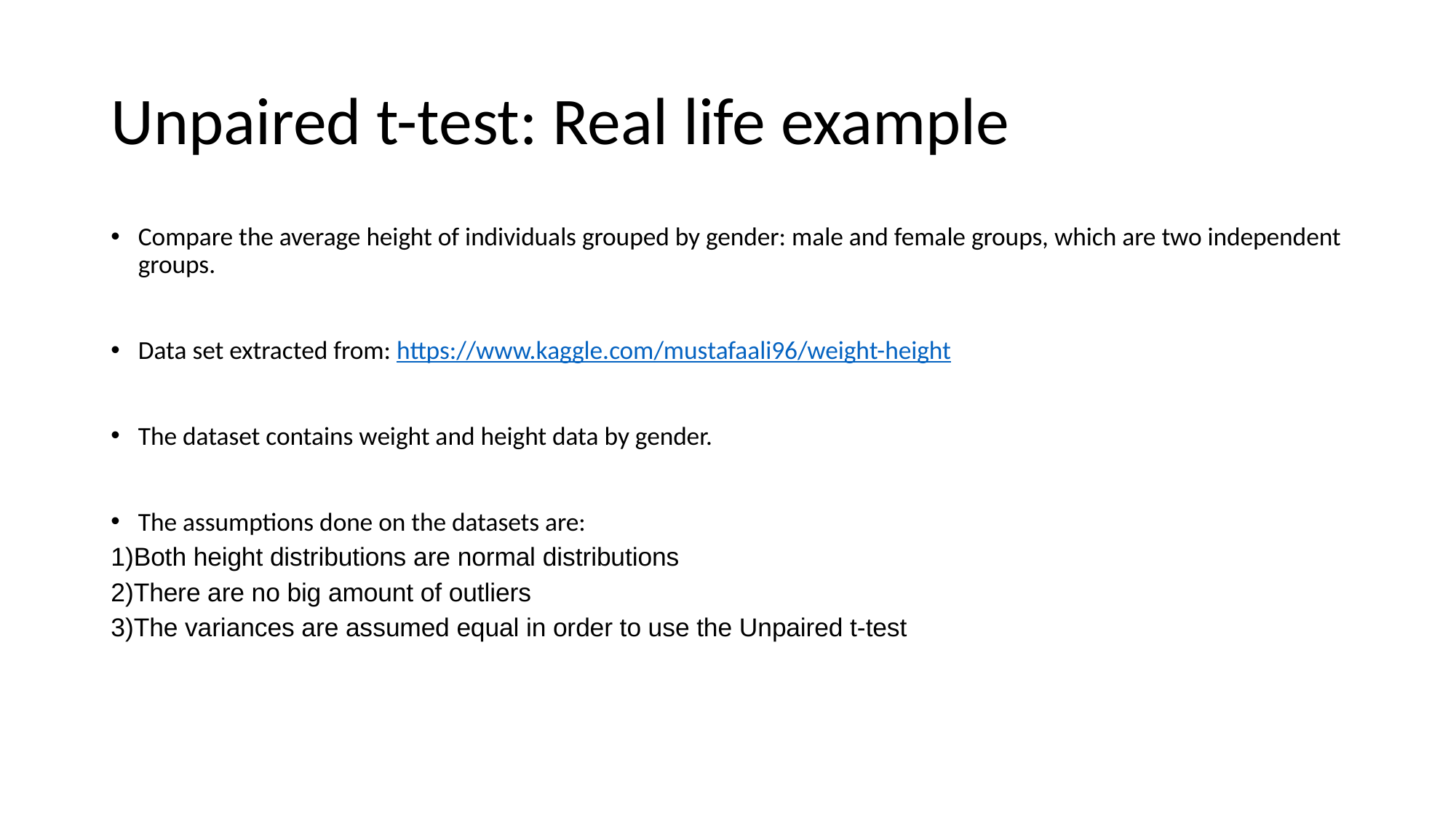

Unpaired t-test: Real life example
Compare the average height of individuals grouped by gender: male and female groups, which are two independent groups.

Data set extracted from: https://www.kaggle.com/mustafaali96/weight-height

The dataset contains weight and height data by gender.

The assumptions done on the datasets are:
Both height distributions are normal distributions
There are no big amount of outliers
The variances are assumed equal in order to use the Unpaired t-test